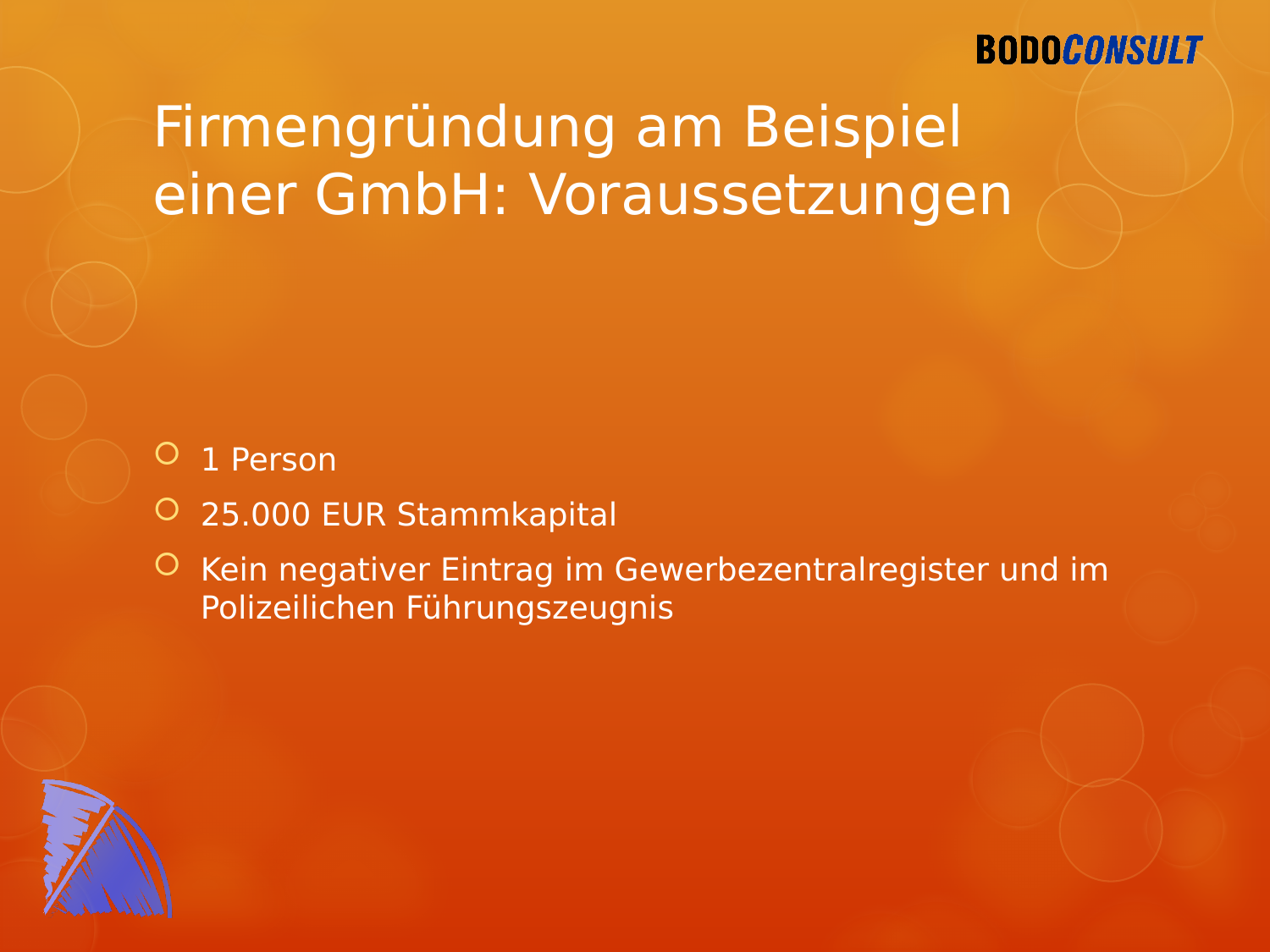

# Firmengründung am Beispiel einer GmbH: Voraussetzungen
1 Person
25.000 EUR Stammkapital
Kein negativer Eintrag im Gewerbezentralregister und im Polizeilichen Führungszeugnis